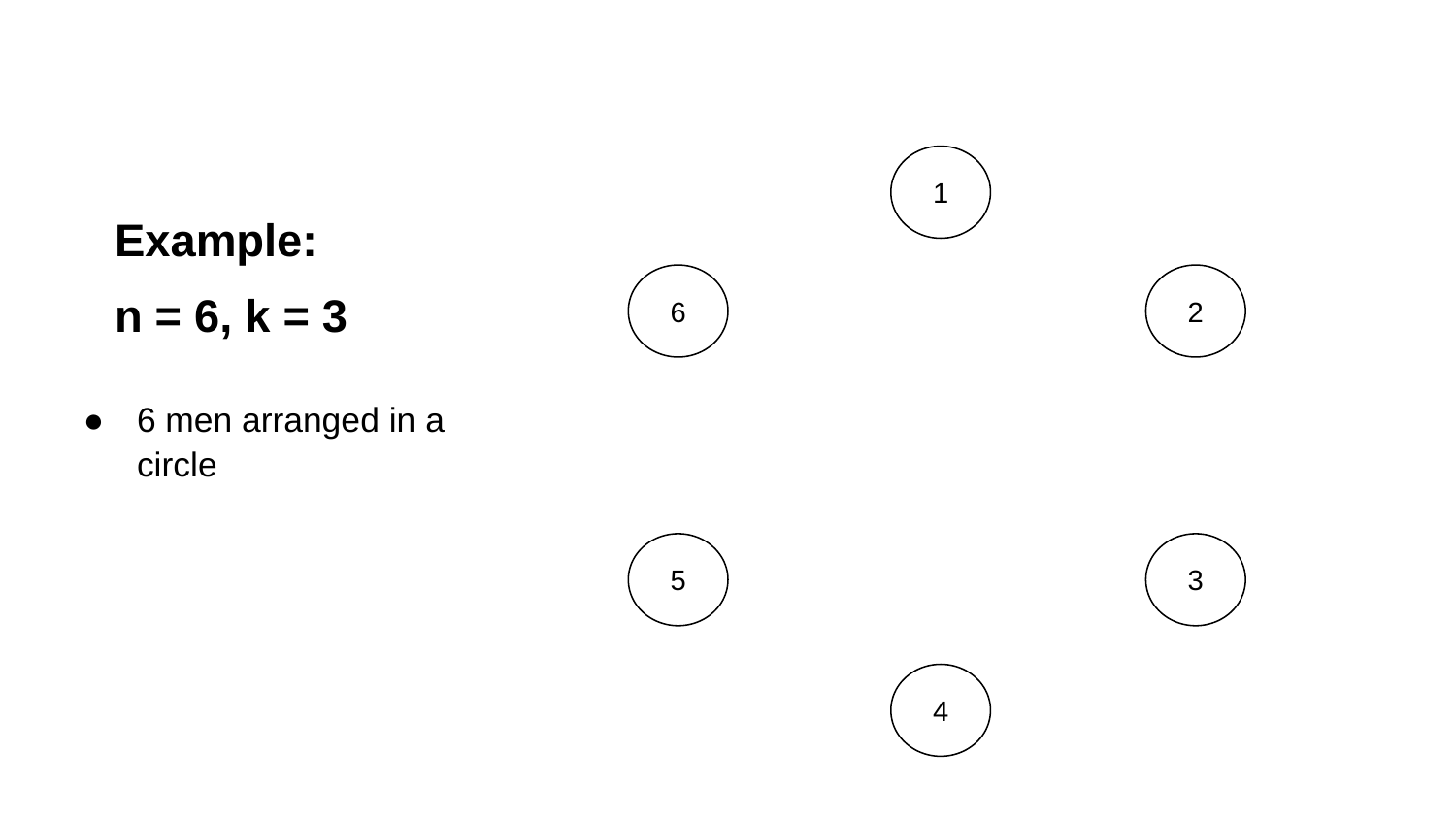

1
# Example:

n = 6, k = 3
6
2
6 men arranged in a circle
5
3
4